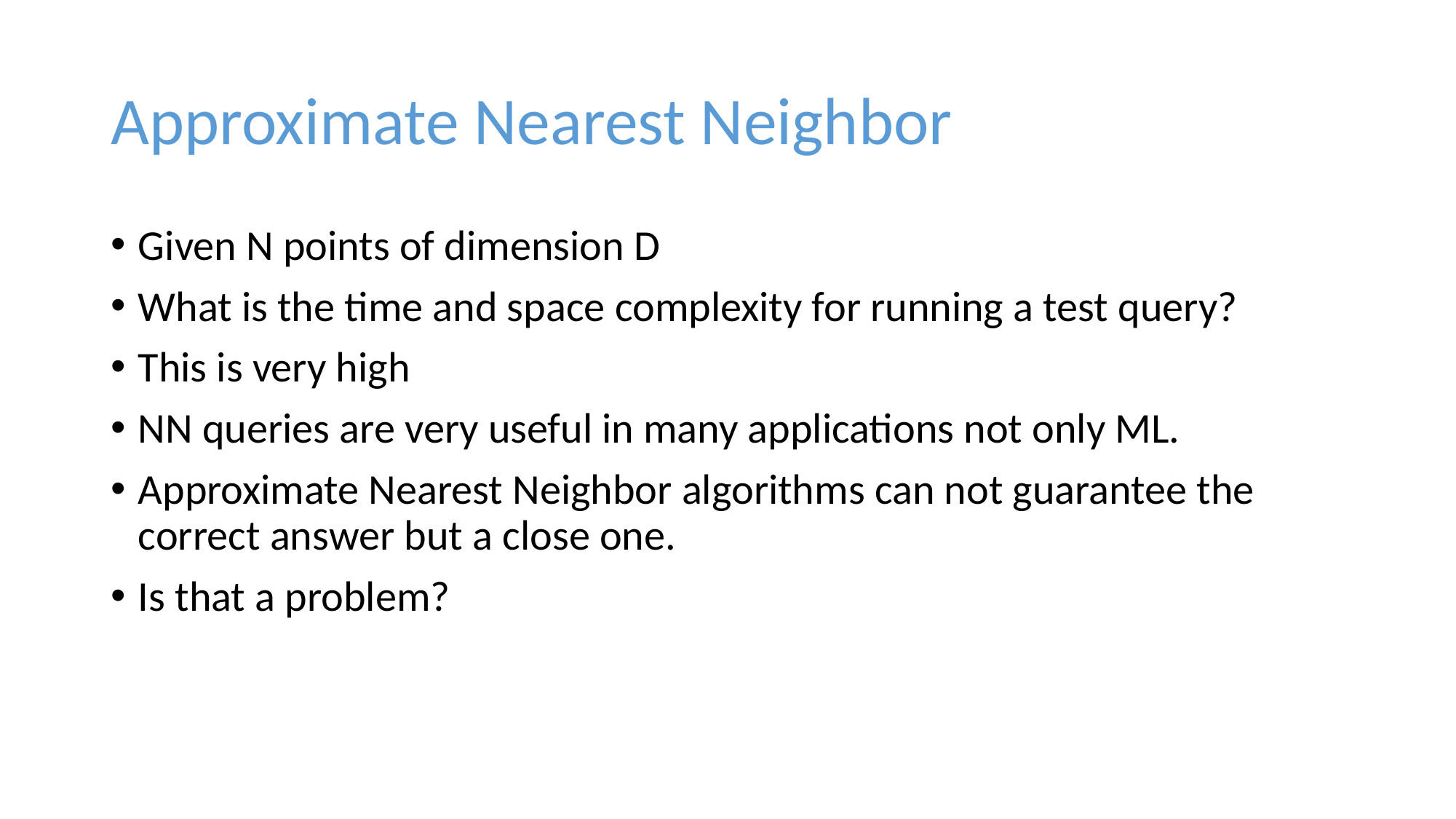

# Approximate Nearest Neighbor
Given N points of dimension D
What is the time and space complexity for running a test query?
This is very high
NN queries are very useful in many applications not only ML.
Approximate Nearest Neighbor algorithms can not guarantee the correct answer but a close one.
Is that a problem?